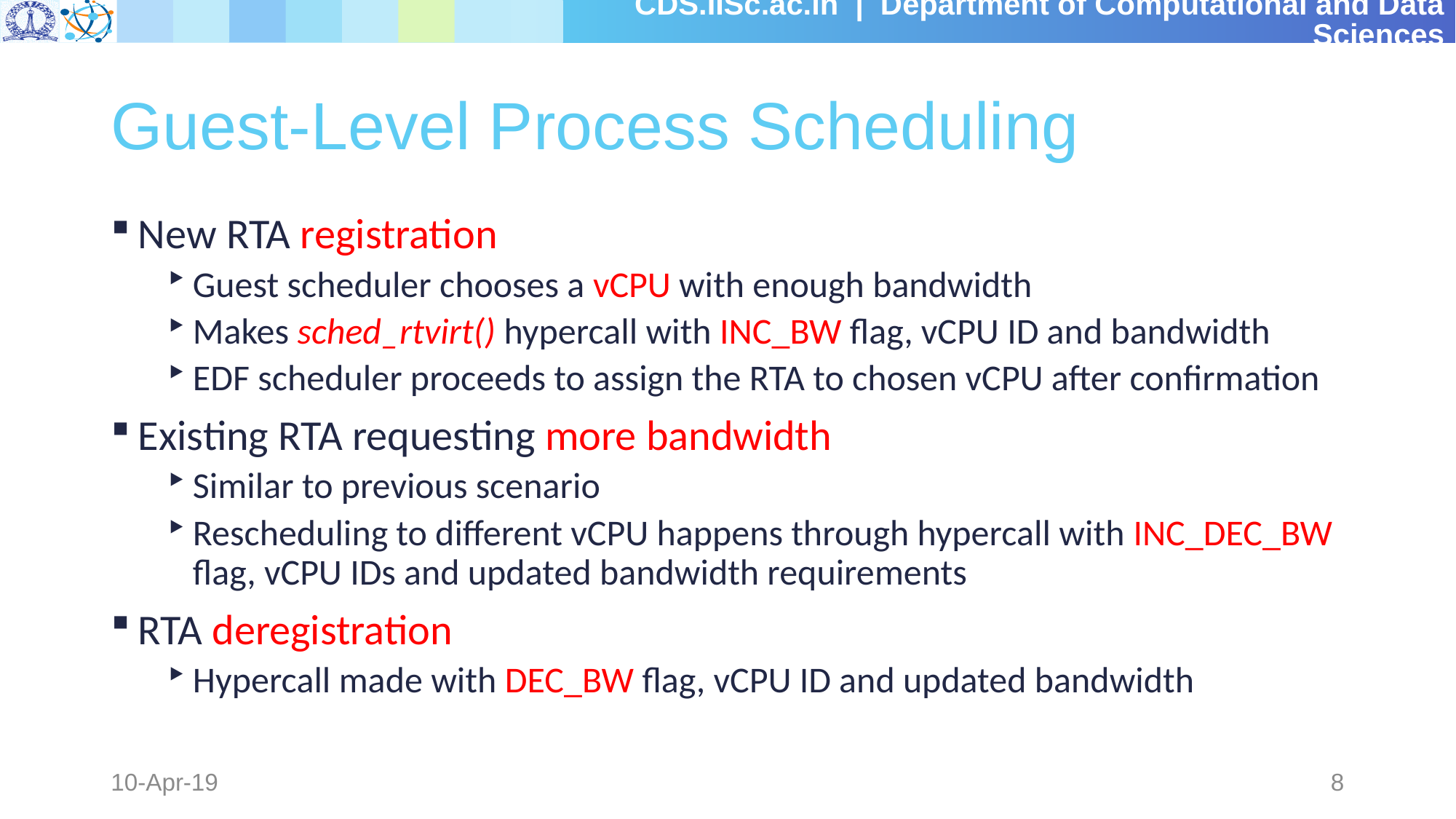

# Guest-Level Process Scheduling
New RTA registration
Guest scheduler chooses a vCPU with enough bandwidth
Makes sched_rtvirt() hypercall with INC_BW flag, vCPU ID and bandwidth
EDF scheduler proceeds to assign the RTA to chosen vCPU after confirmation
Existing RTA requesting more bandwidth
Similar to previous scenario
Rescheduling to different vCPU happens through hypercall with INC_DEC_BW flag, vCPU IDs and updated bandwidth requirements
RTA deregistration
Hypercall made with DEC_BW flag, vCPU ID and updated bandwidth
10-Apr-19

8